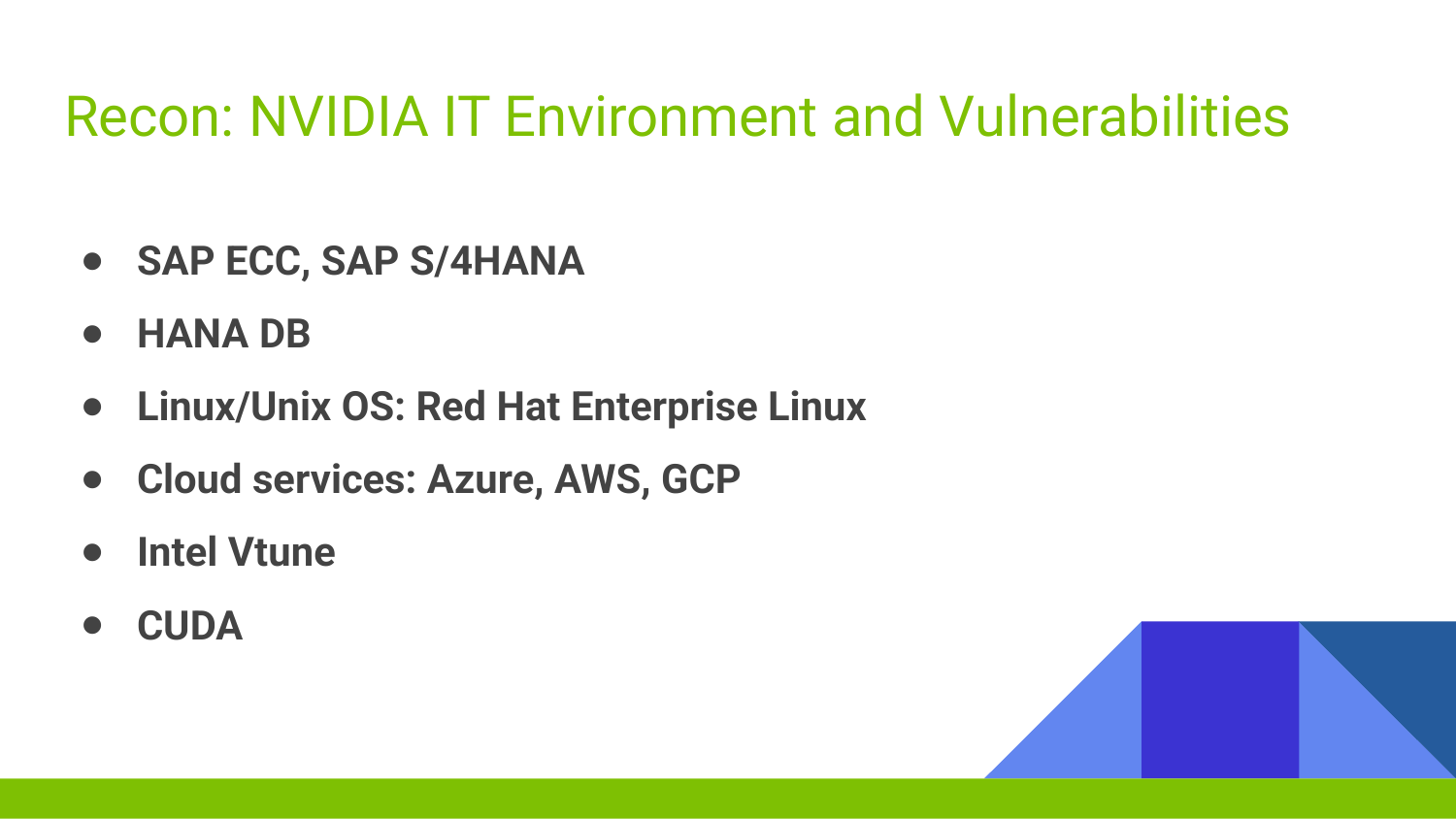

# Recon: NVIDIA IT Environment and Vulnerabilities
SAP ECC, SAP S/4HANA
HANA DB
Linux/Unix OS: Red Hat Enterprise Linux
Cloud services: Azure, AWS, GCP
Intel Vtune
CUDA